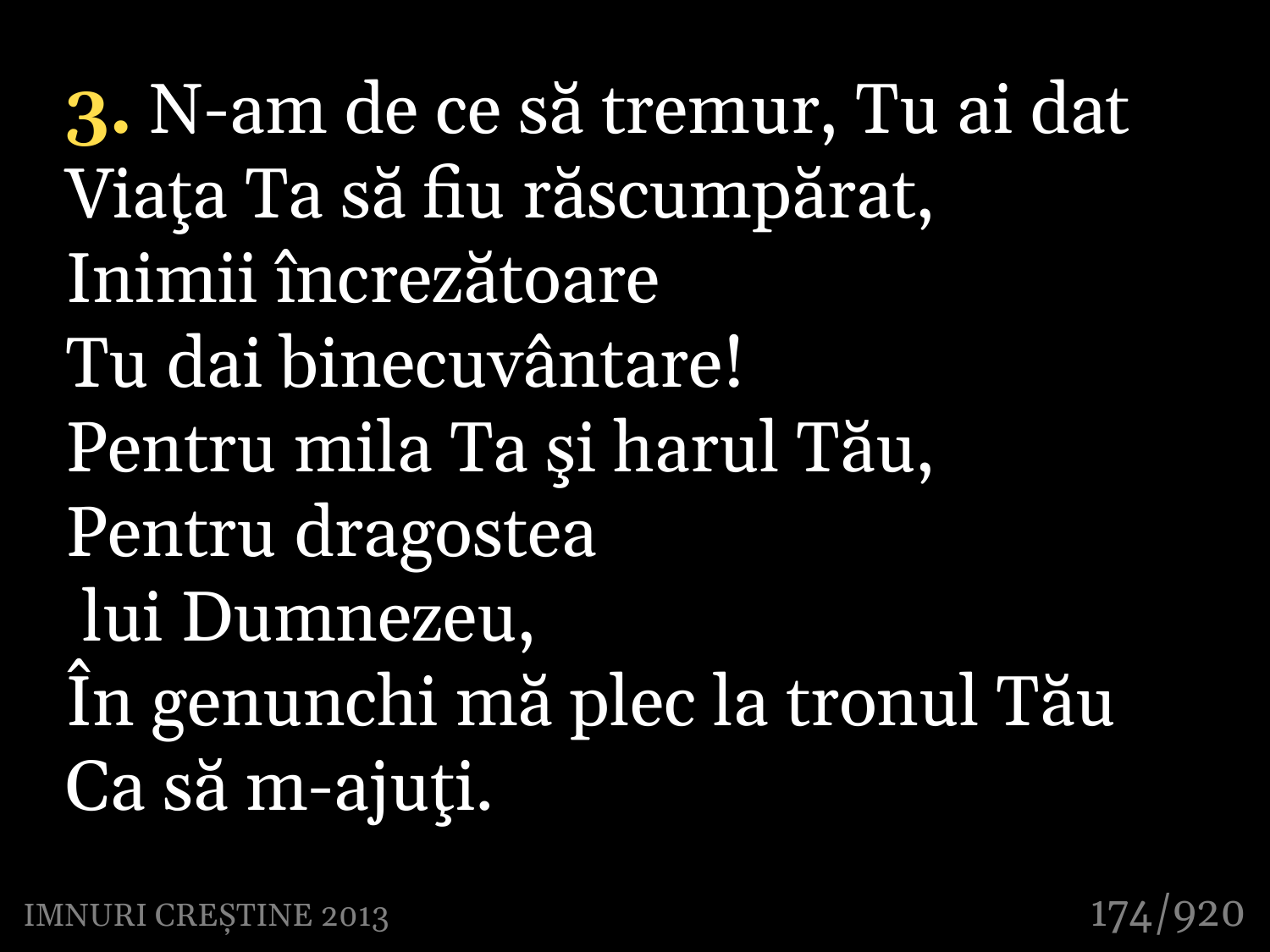

3. N-am de ce să tremur, Tu ai dat
Viaţa Ta să fiu răscumpărat,
Inimii încrezătoare
Tu dai binecuvântare!
Pentru mila Ta şi harul Tău,
Pentru dragostea
 lui Dumnezeu,
În genunchi mă plec la tronul Tău
Ca să m-ajuţi.
174/920
IMNURI CREȘTINE 2013